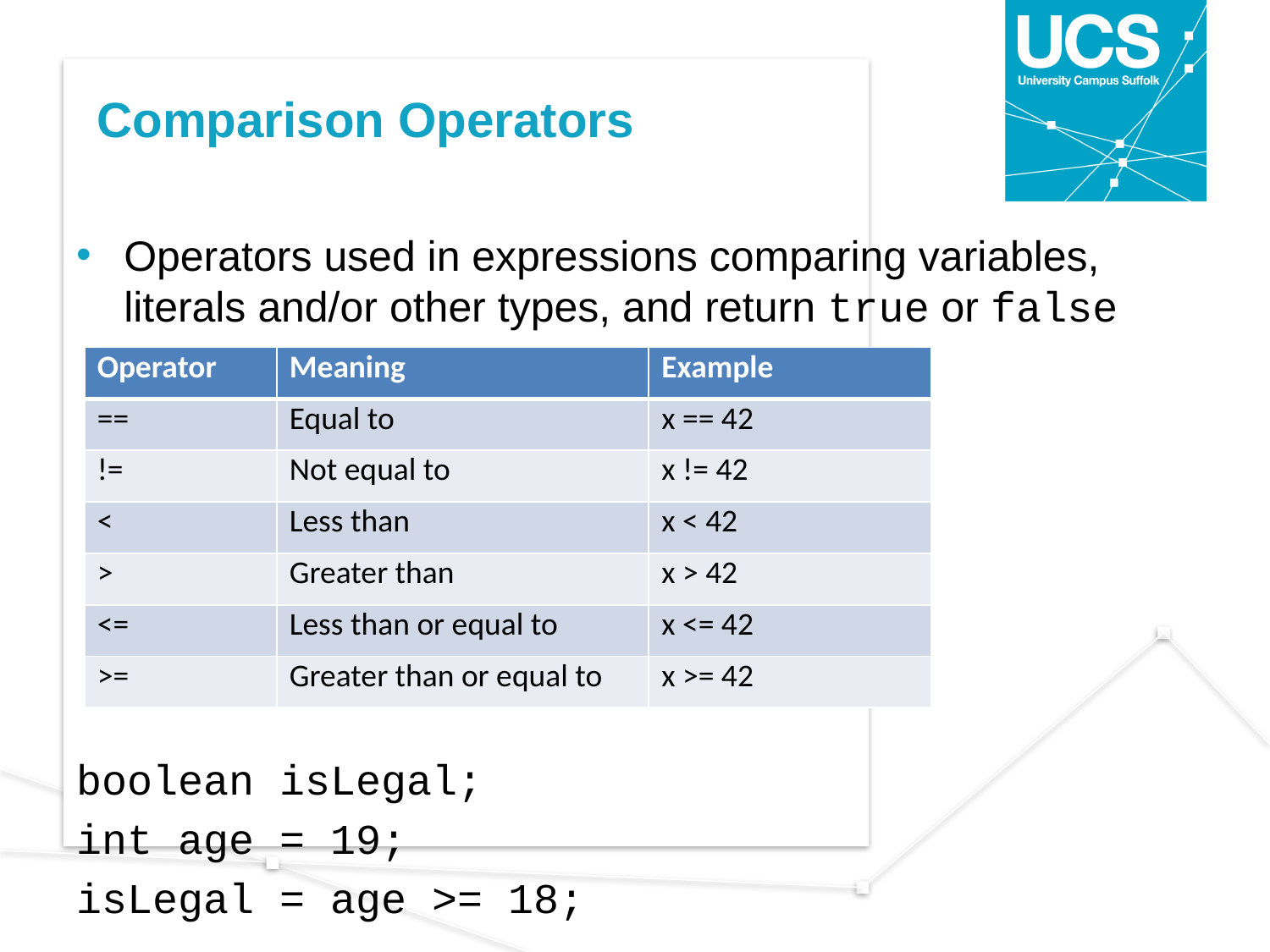

# Comparison Operators
Operators used in expressions comparing variables, literals and/or other types, and return true or false

boolean isLegal;
int age = 19;
isLegal = age >= 18;

| Operator | Meaning | Example |
| --- | --- | --- |
| == | Equal to | x == 42 |
| != | Not equal to | x != 42 |
| < | Less than | x < 42 |
| > | Greater than | x > 42 |
| <= | Less than or equal to | x <= 42 |
| >= | Greater than or equal to | x >= 42 |